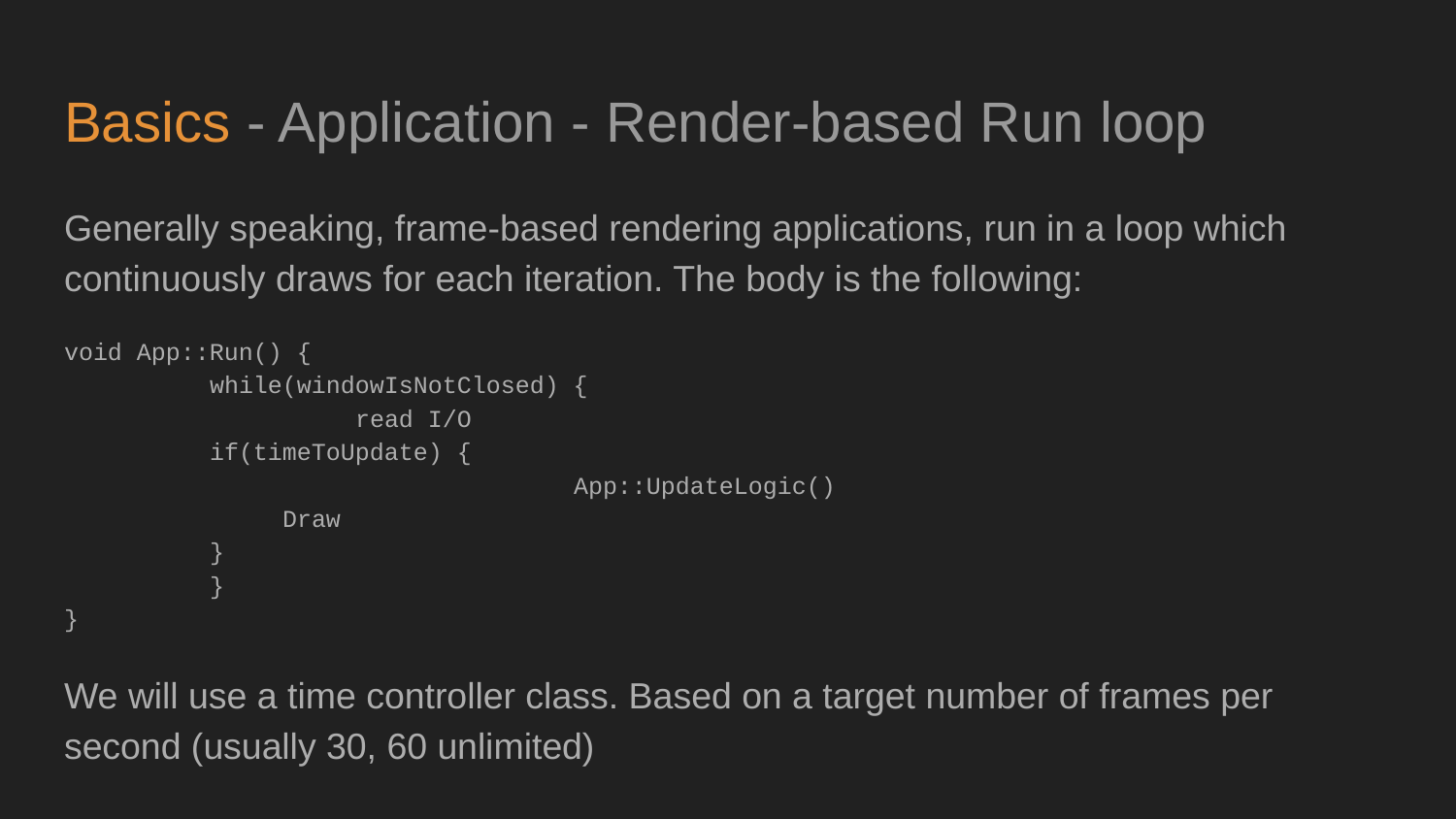

# Basics - Application - Render-based Run loop
Generally speaking, frame-based rendering applications, run in a loop which continuously draws for each iteration. The body is the following:

void App::Run() {
	while(windowIsNotClosed) {
		read I/O
if(timeToUpdate) {
			App::UpdateLogic()
Draw
}
}
}

We will use a time controller class. Based on a target number of frames per second (usually 30, 60 unlimited)